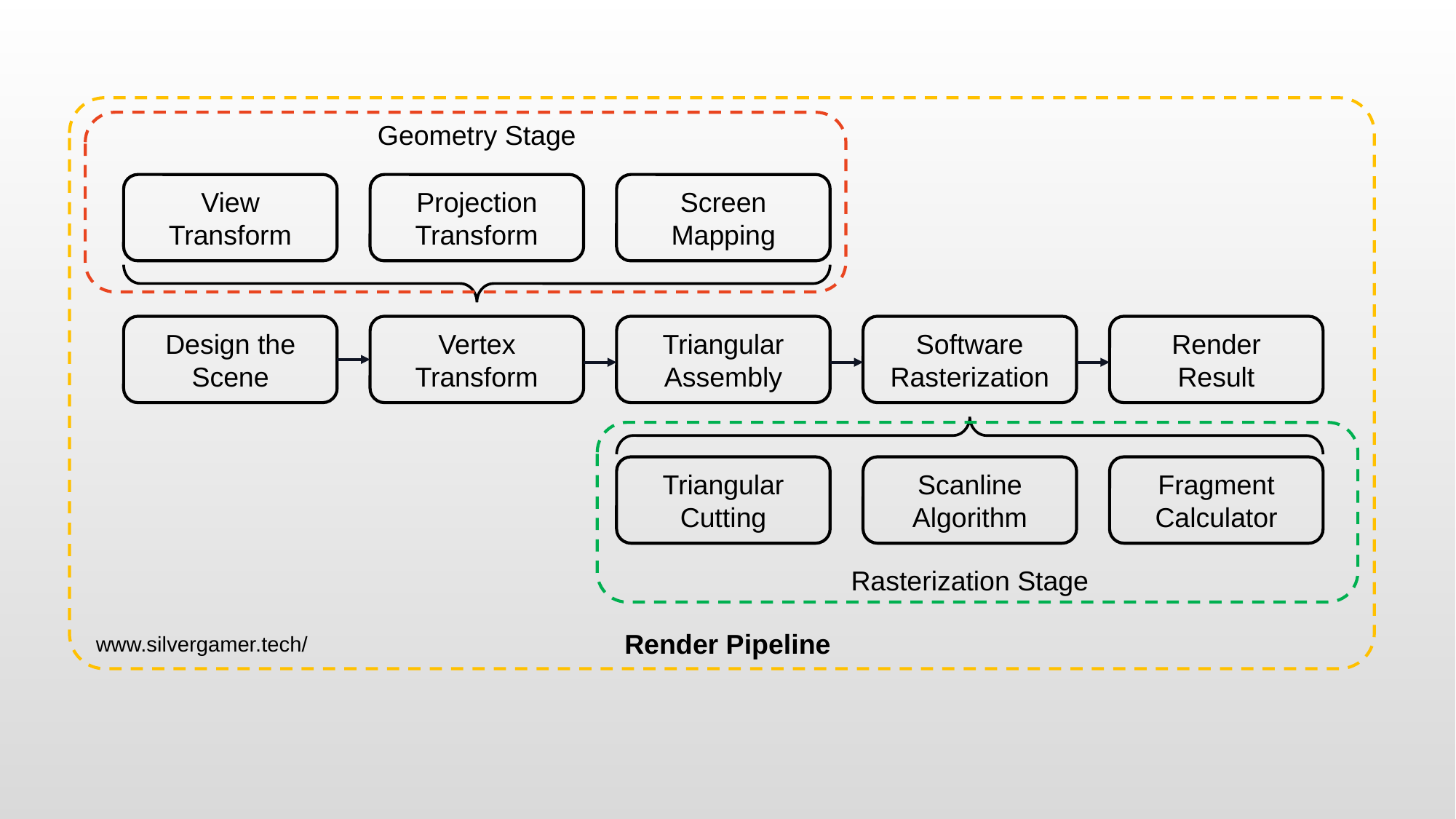

Geometry Stage

View
Transform
Projection
Transform
Screen
Mapping
Design the Scene
Vertex Transform
Triangular Assembly
Software Rasterization
Render
Result

Triangular Cutting
Scanline
Algorithm
Fragment
Calculator

Rasterization Stage
Render Pipeline
www.silvergamer.tech/